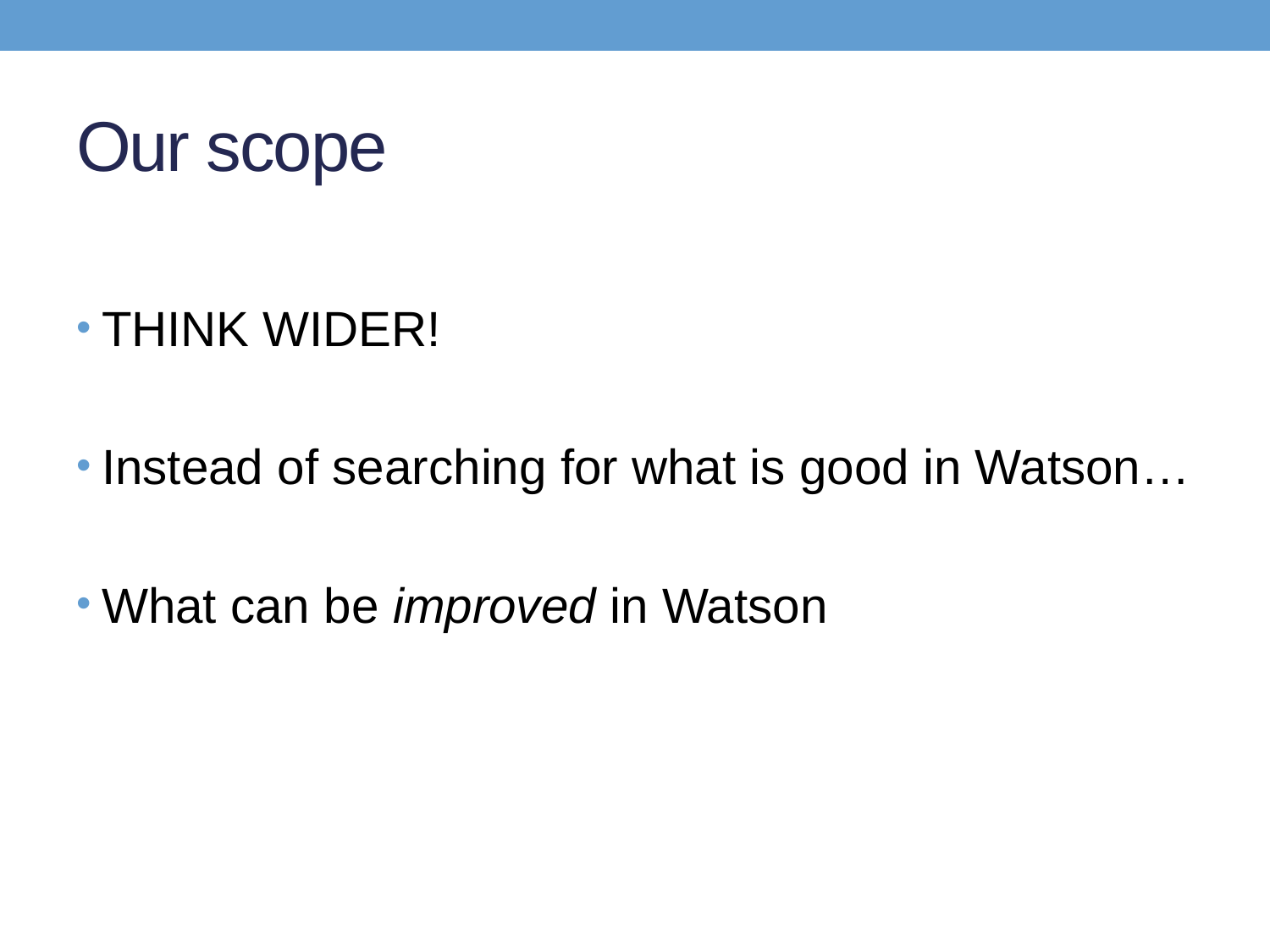

# Our scope

THINK WIDER!

Instead of searching for what is good in Watson…

What can be improved in Watson